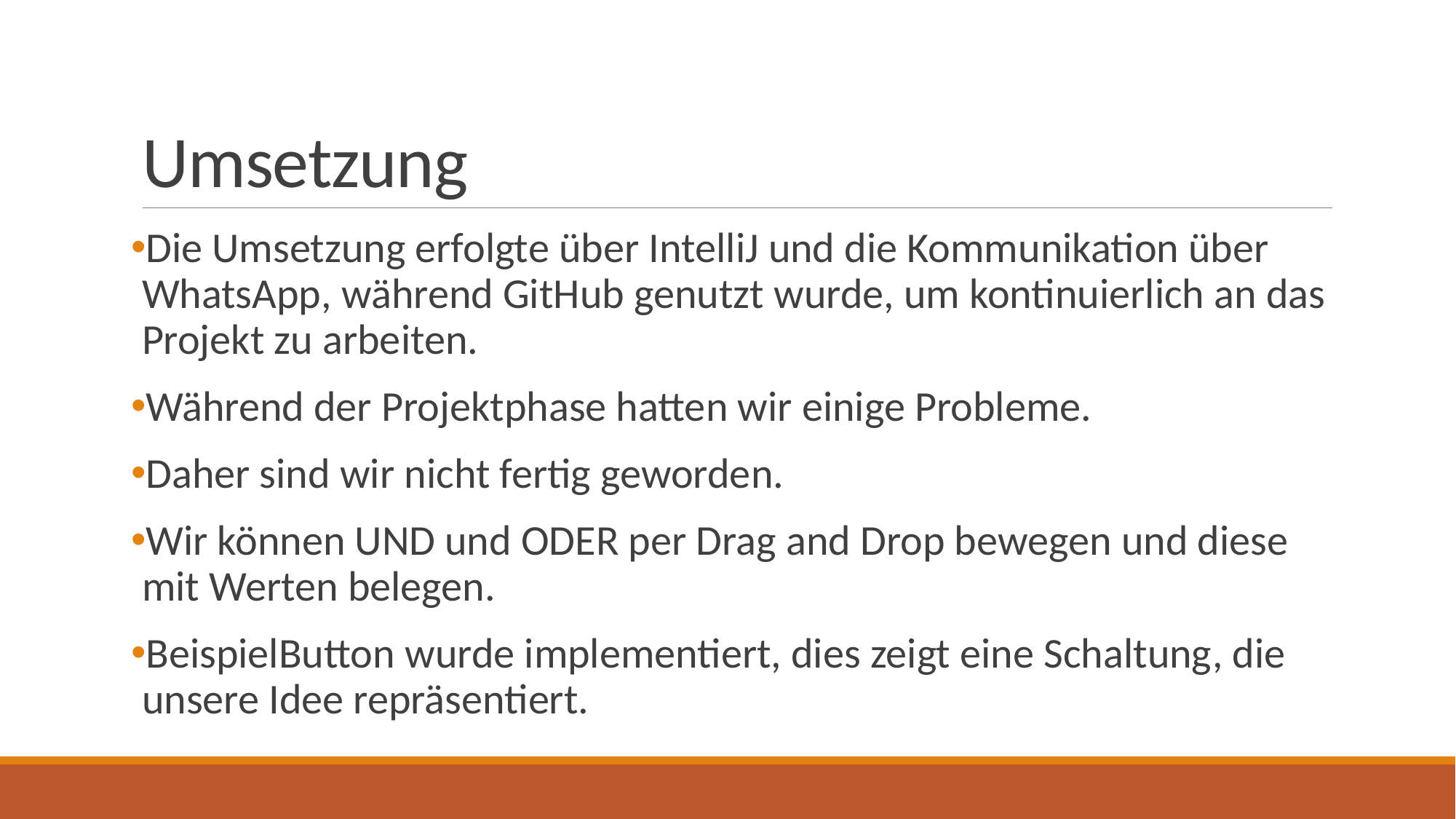

# Umsetzung
Die Umsetzung erfolgte über IntelliJ und die Kommunikation über WhatsApp, während GitHub genutzt wurde, um kontinuierlich an das Projekt zu arbeiten.
Während der Projektphase hatten wir einige Probleme.
Daher sind wir nicht fertig geworden.
Wir können UND und ODER per Drag and Drop bewegen und diese mit Werten belegen.
BeispielButton wurde implementiert, dies zeigt eine Schaltung, die unsere Idee repräsentiert.